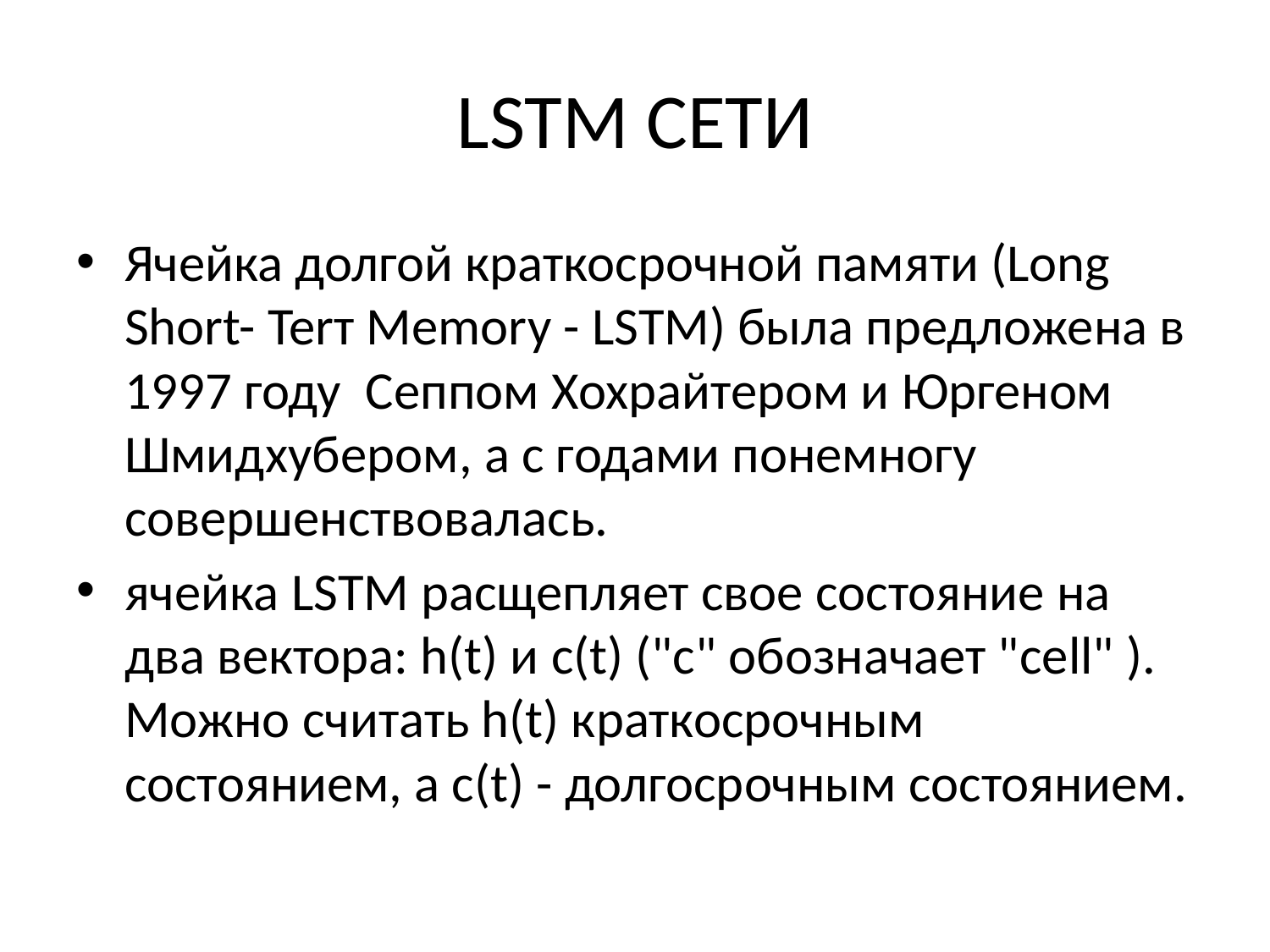

# LSTM СЕТИ
Ячейка долгой краткосрочной памяти (Long Short- Terт Memory - LSTM) была предложена в 1997 году  Сеппом Хохрайтером и Юргеном Шмидхубером, а с годами понемногу совершенствовалась.
ячейка LSTM расщепляет свое состояние на два вектора: h(t) и c(t) ("с" обозначает "cell" ). Можно считать h(t) краткосрочным состоянием, а c(t) - долгосрочным состоянием.